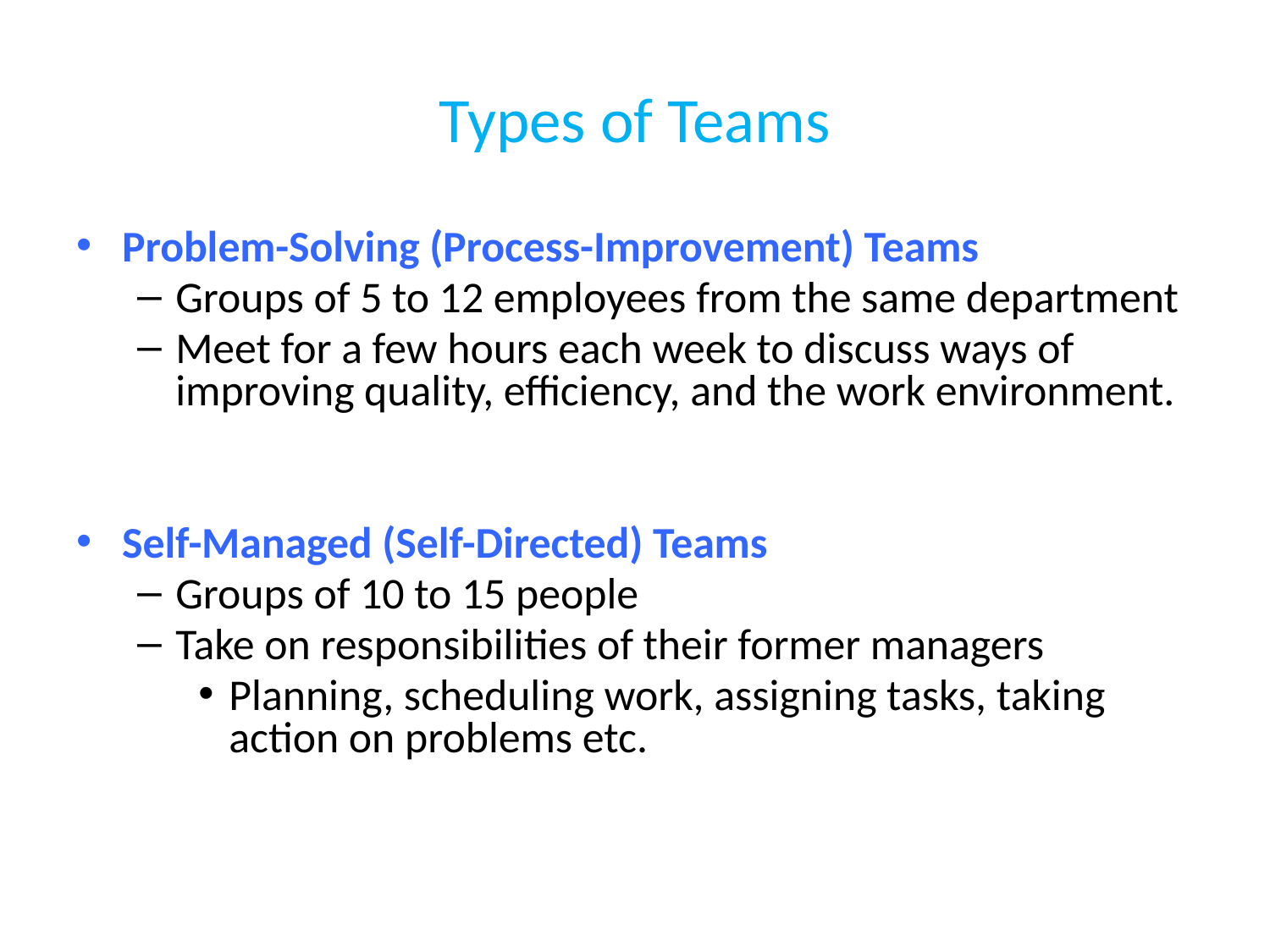

# Types of Teams
Problem-Solving (Process-Improvement) Teams
Groups of 5 to 12 employees from the same department
Meet for a few hours each week to discuss ways of improving quality, efficiency, and the work environment.

Self-Managed (Self-Directed) Teams
Groups of 10 to 15 people
Take on responsibilities of their former managers
Planning, scheduling work, assigning tasks, taking action on problems etc.